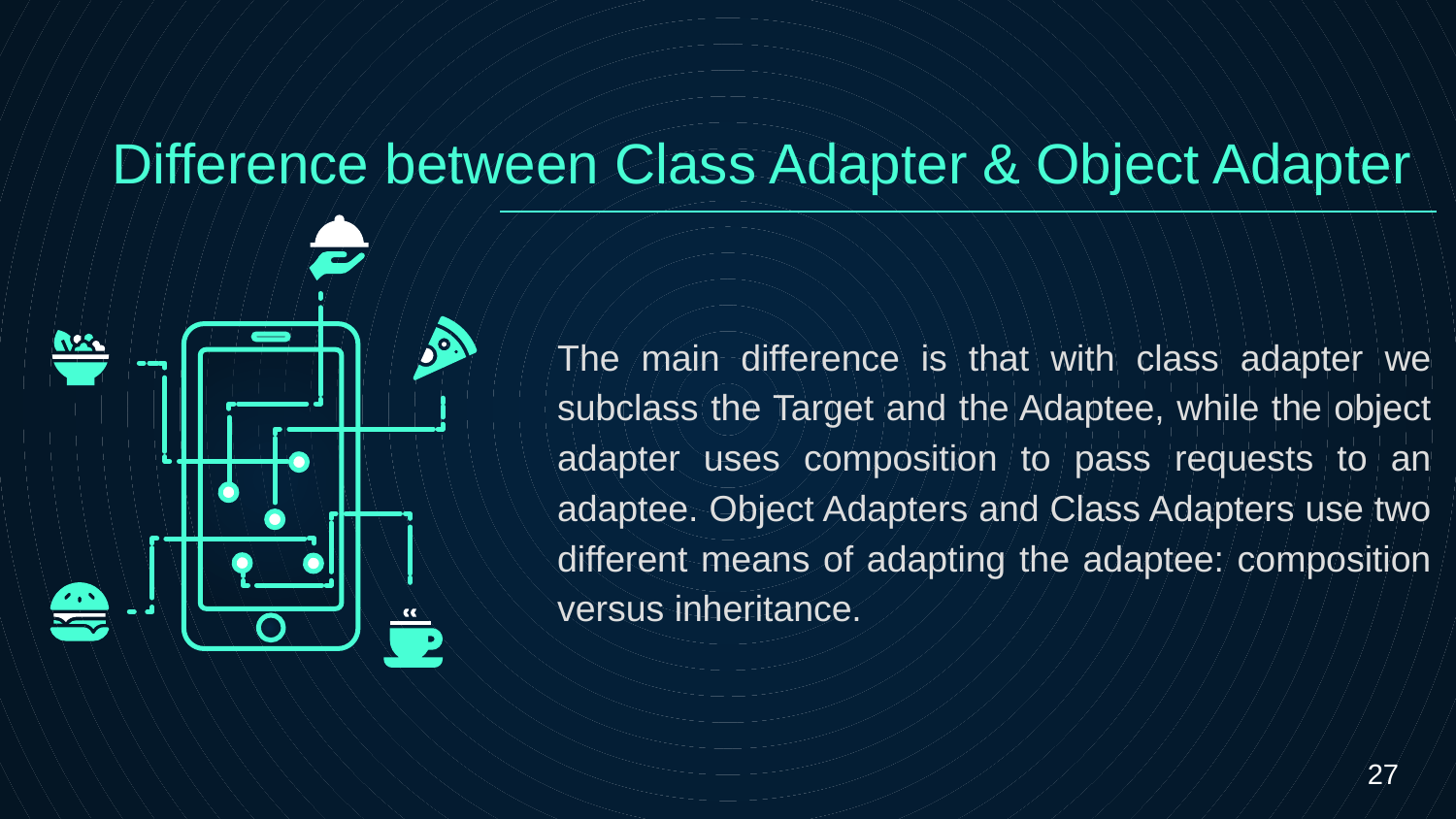

# Difference between Class Adapter & Object Adapter

	The main difference is that with class adapter we subclass the Target and the Adaptee, while the object adapter uses composition to pass requests to an adaptee. Object Adapters and Class Adapters use two different means of adapting the adaptee: composition versus inheritance.

27